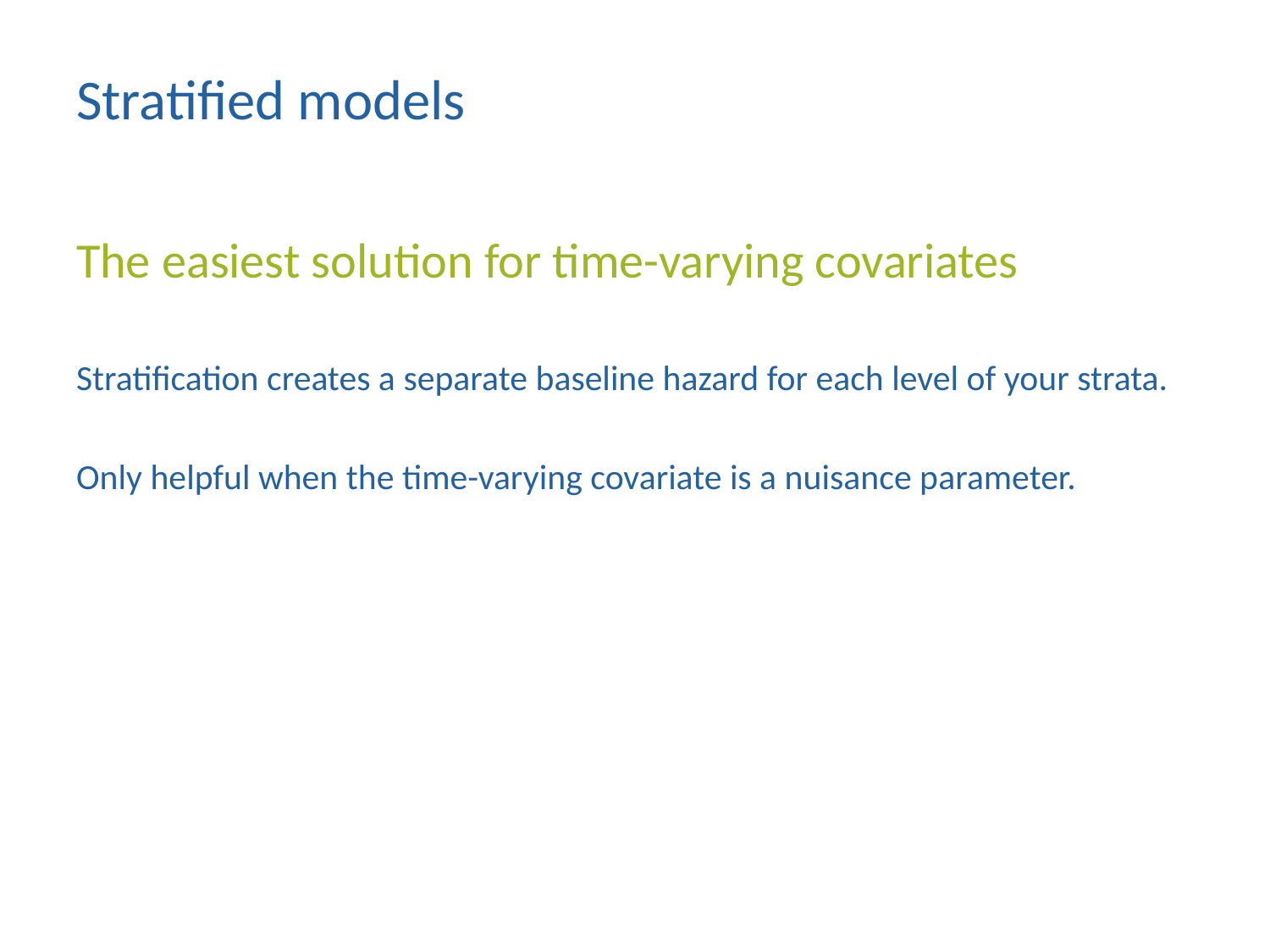

# Stratified models
The easiest solution for time-varying covariates
Stratification creates a separate baseline hazard for each level of your strata.

Only helpful when the time-varying covariate is a nuisance parameter.